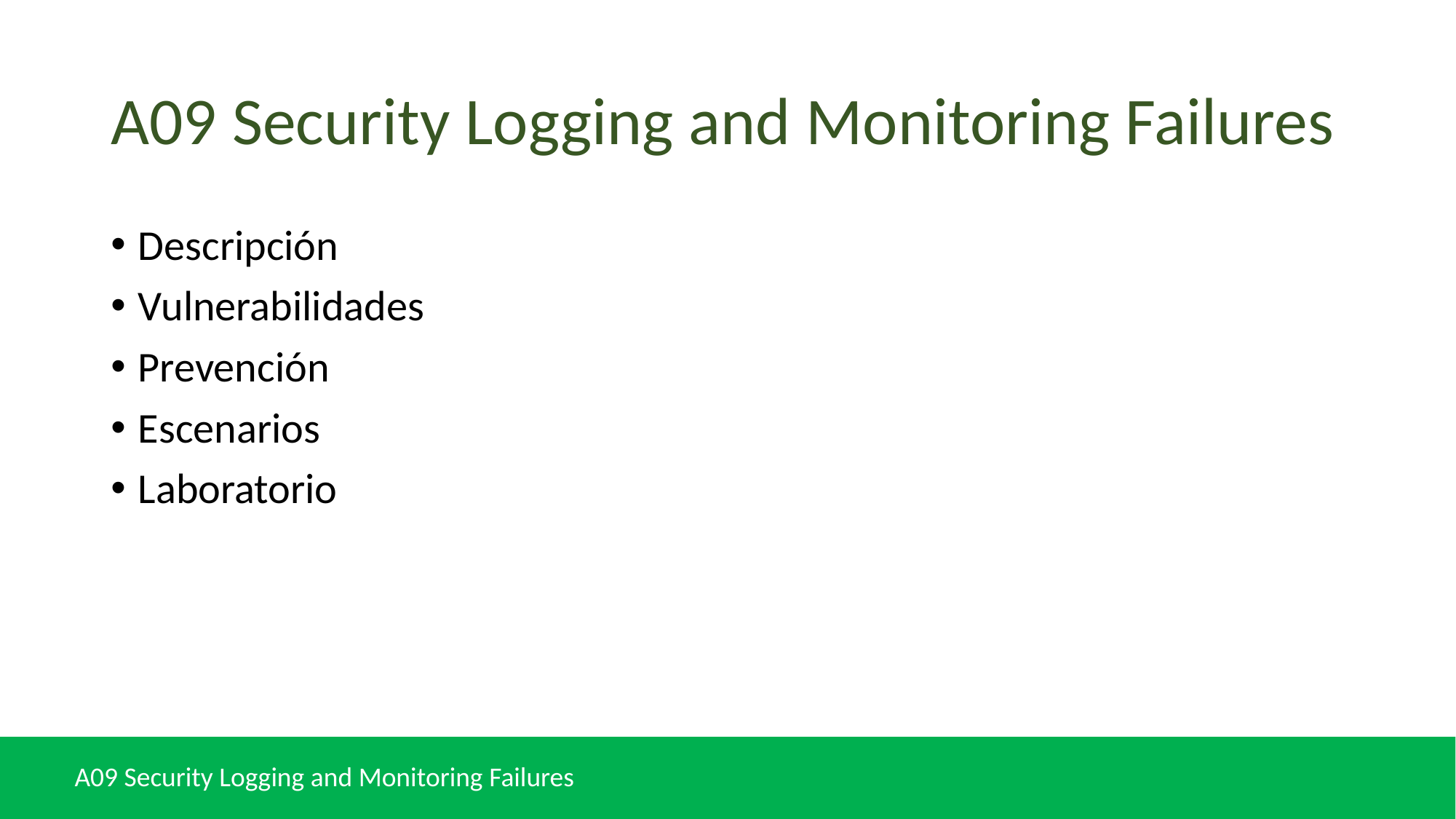

# A09 Security Logging and Monitoring Failures
Descripción
Vulnerabilidades
Prevención
Escenarios
Laboratorio